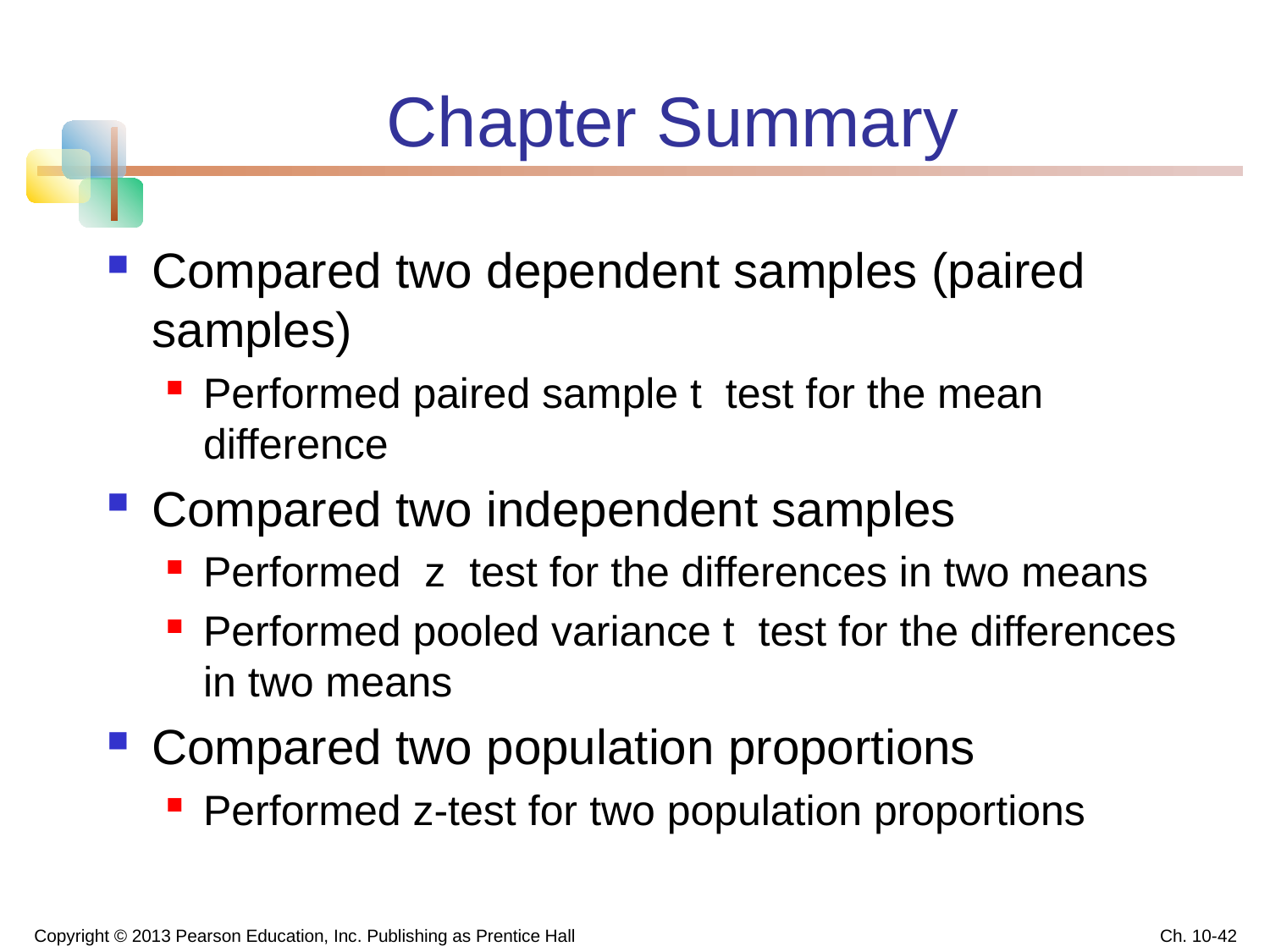

# Chapter Summary
Compared two dependent samples (paired samples)
Performed paired sample t  test for the mean difference
Compared two independent samples
Performed  z  test for the differences in two means
Performed pooled variance t  test for the differences in two means
Compared two population proportions
Performed z-test for two population proportions
Copyright © 2013 Pearson Education, Inc. Publishing as Prentice Hall
Ch. 10-42